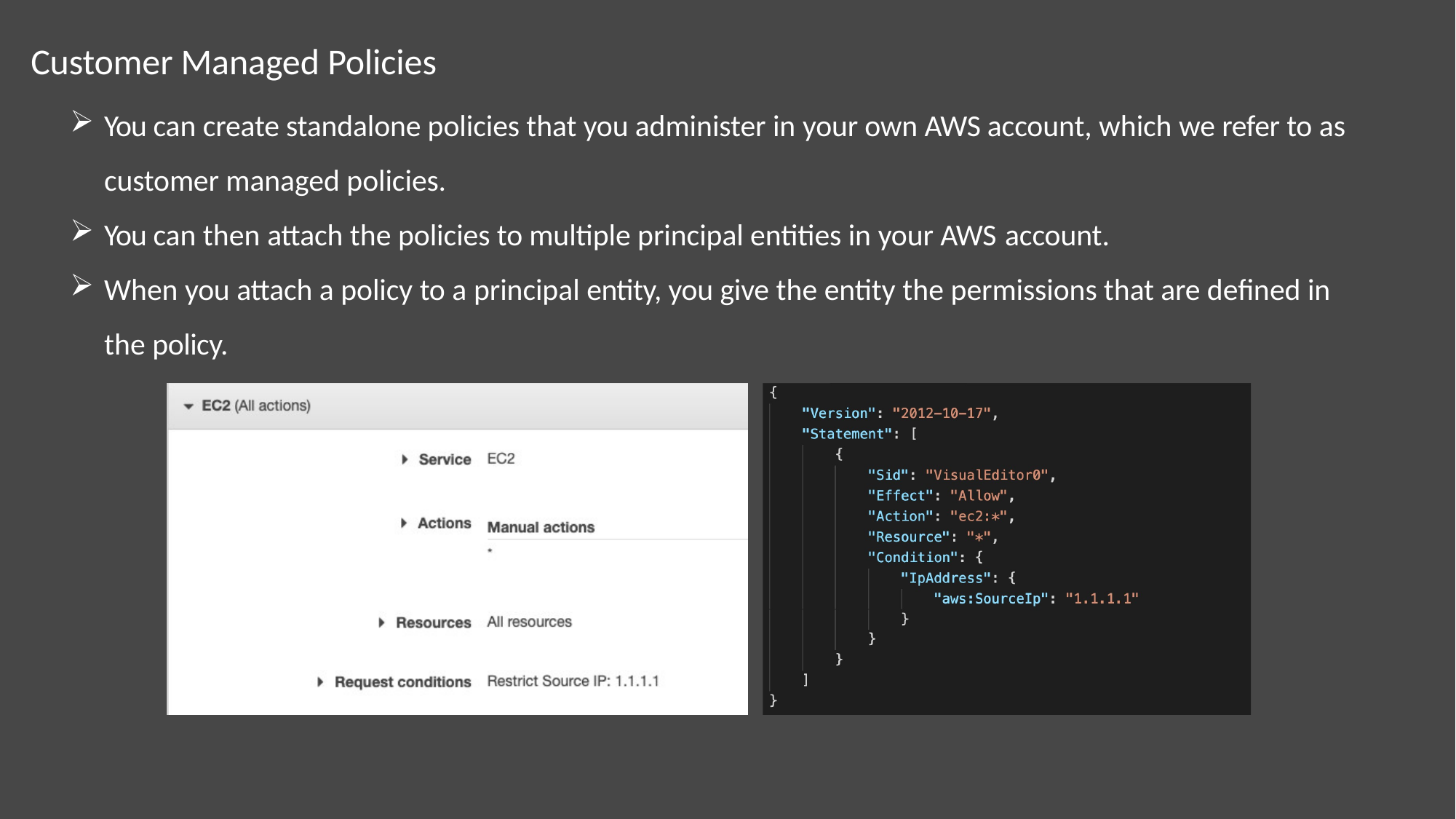

# Customer Managed Policies
You can create standalone policies that you administer in your own AWS account, which we refer to as  customer managed policies.
You can then attach the policies to multiple principal entities in your AWS account.
When you attach a policy to a principal entity, you give the entity the permissions that are defined in  the policy.